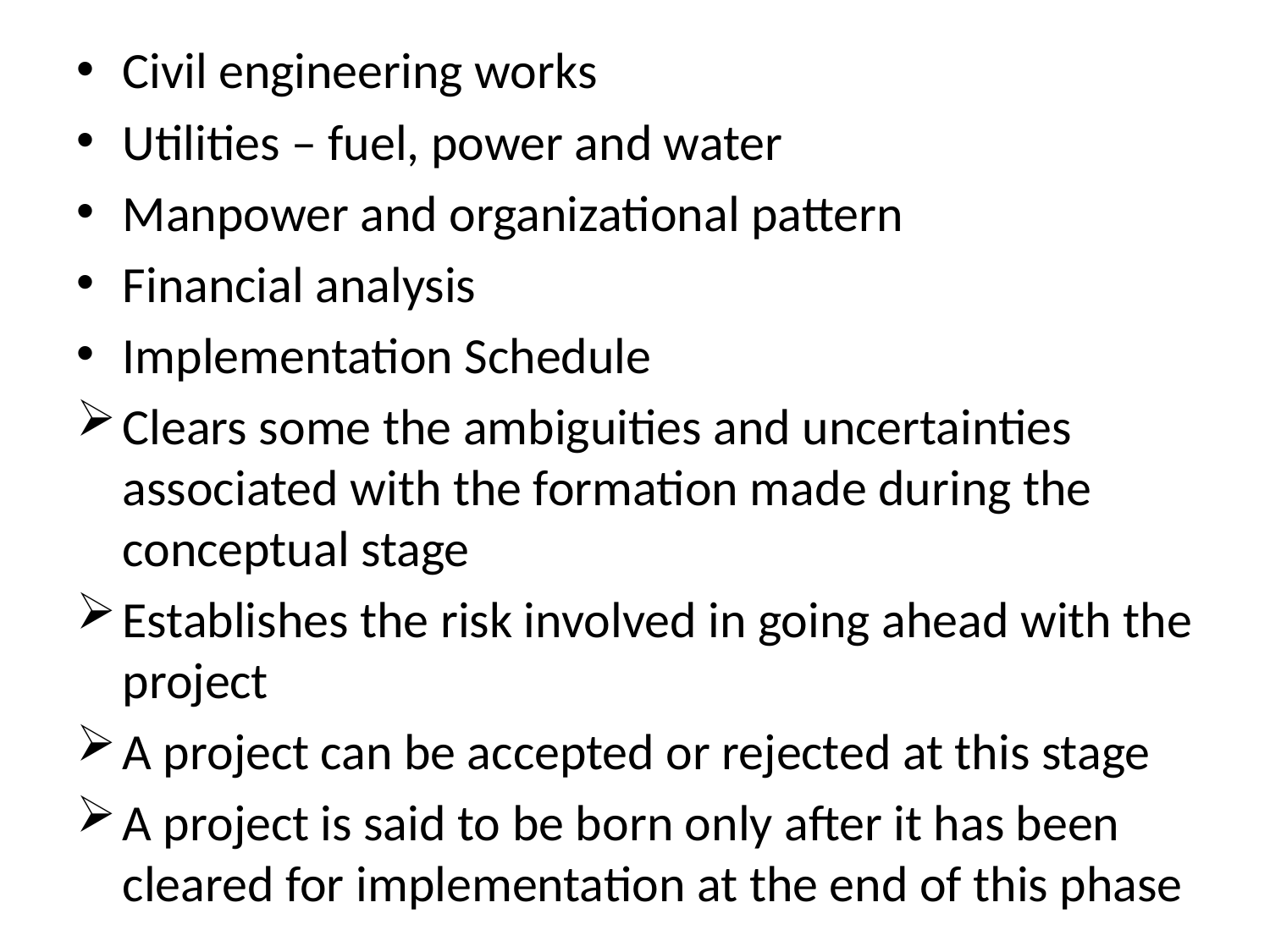

Civil engineering works
Utilities – fuel, power and water
Manpower and organizational pattern
Financial analysis
Implementation Schedule
Clears some the ambiguities and uncertainties associated with the formation made during the conceptual stage
Establishes the risk involved in going ahead with the project
A project can be accepted or rejected at this stage
A project is said to be born only after it has been cleared for implementation at the end of this phase